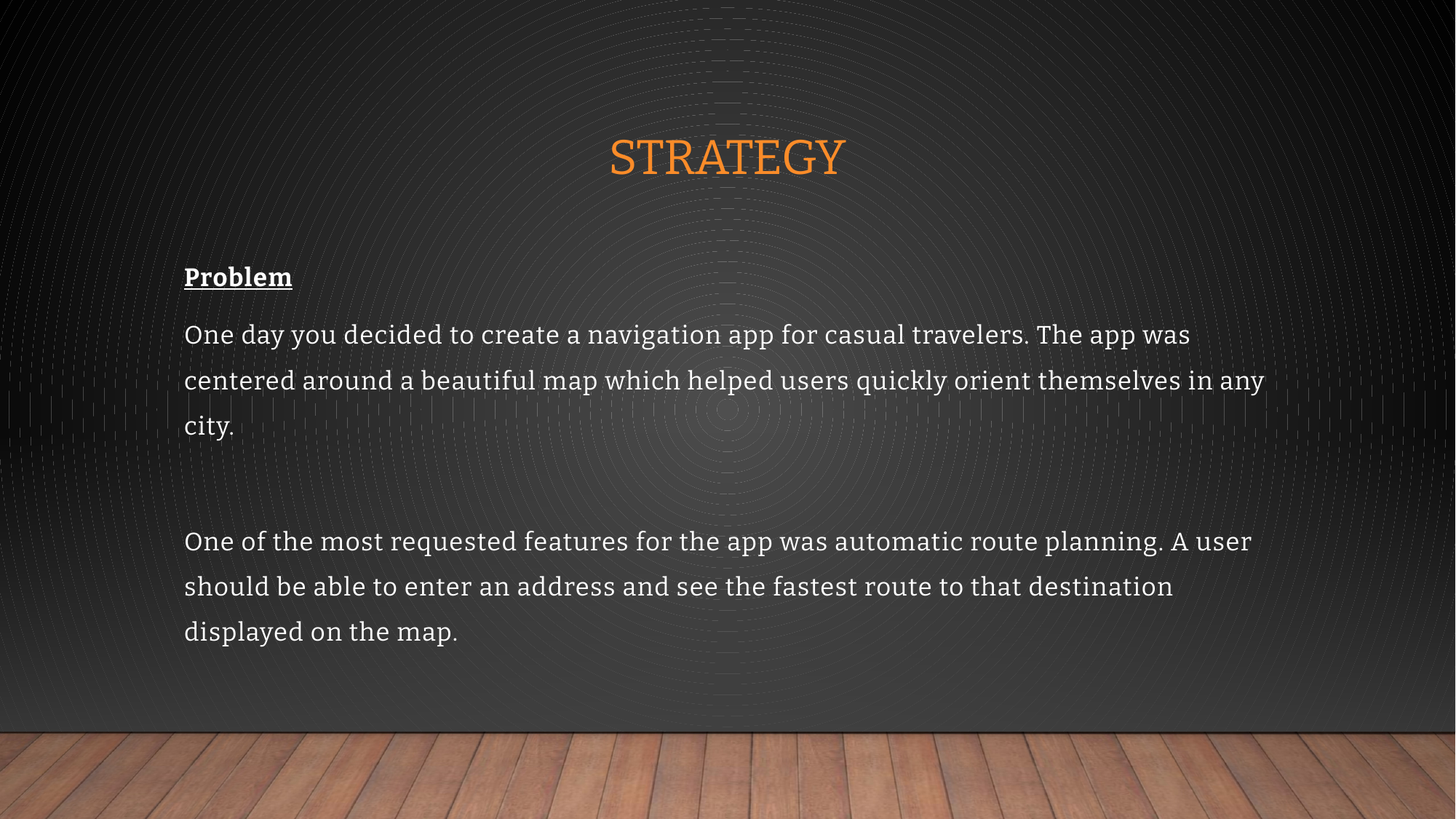

# strategy
Problem
One day you decided to create a navigation app for casual travelers. The app was centered around a beautiful map which helped users quickly orient themselves in any city.

One of the most requested features for the app was automatic route planning. A user should be able to enter an address and see the fastest route to that destination displayed on the map.